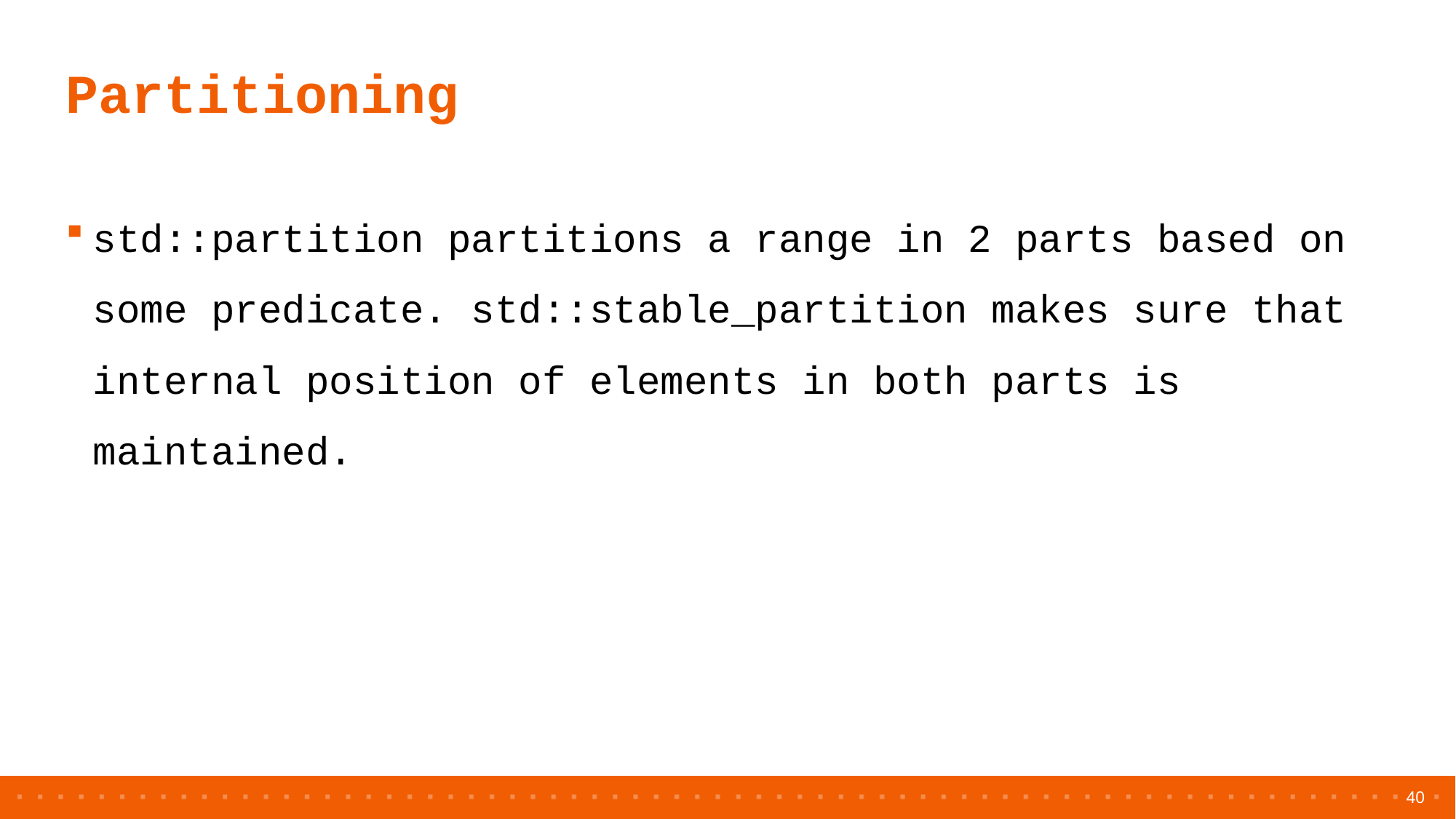

# Partitioning
std::partition partitions a range in 2 parts based on some predicate. std::stable_partition makes sure that internal position of elements in both parts is maintained.
40